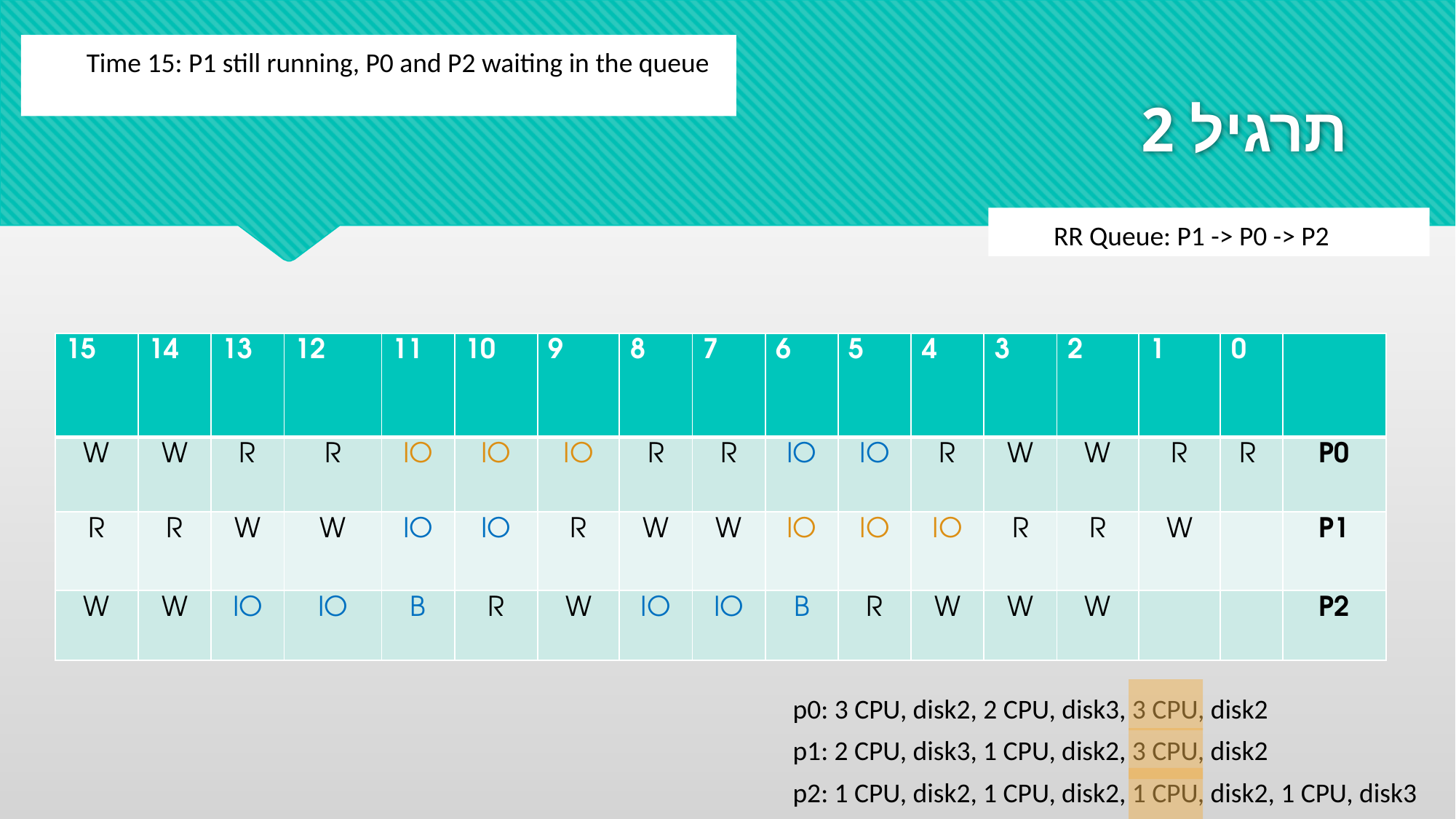

Time 15: P1 still running, P0 and P2 waiting in the queue
# תרגיל 2
RR Queue: P1 -> P0 -> P2
| 15 | 14 | 13 | 12 | 11 | 10 | 9 | 8 | 7 | 6 | 5 | 4 | 3 | 2 | 1 | 0 |  |
| --- | --- | --- | --- | --- | --- | --- | --- | --- | --- | --- | --- | --- | --- | --- | --- | --- |
| W | W | R | R | IO | IO | IO | R | R | IO | IO | R | W | W | R | R | P0 |
| R | R | W | W | IO | IO | R | W | W | IO | IO | IO | R | R | W |  | P1 |
| W | W | IO | IO | B | R | W | IO | IO | B | R | W | W | W |  |  | P2 |

p0: 3 CPU, disk2, 2 CPU, disk3, 3 CPU, disk2
p1: 2 CPU, disk3, 1 CPU, disk2, 3 CPU, disk2
p2: 1 CPU, disk2, 1 CPU, disk2, 1 CPU, disk2, 1 CPU, disk3